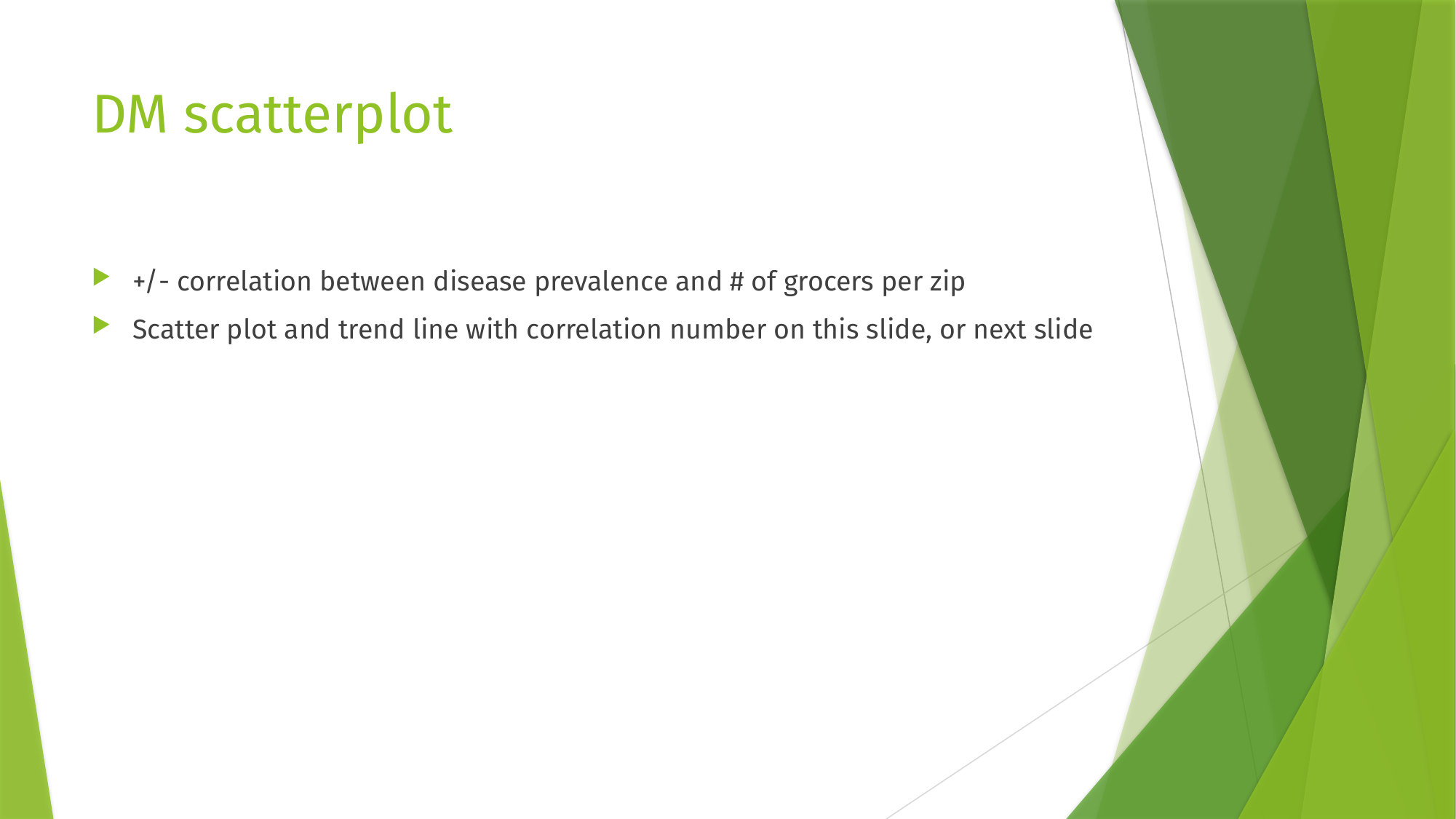

# DM scatterplot
+/- correlation between disease prevalence and # of grocers per zip
Scatter plot and trend line with correlation number on this slide, or next slide